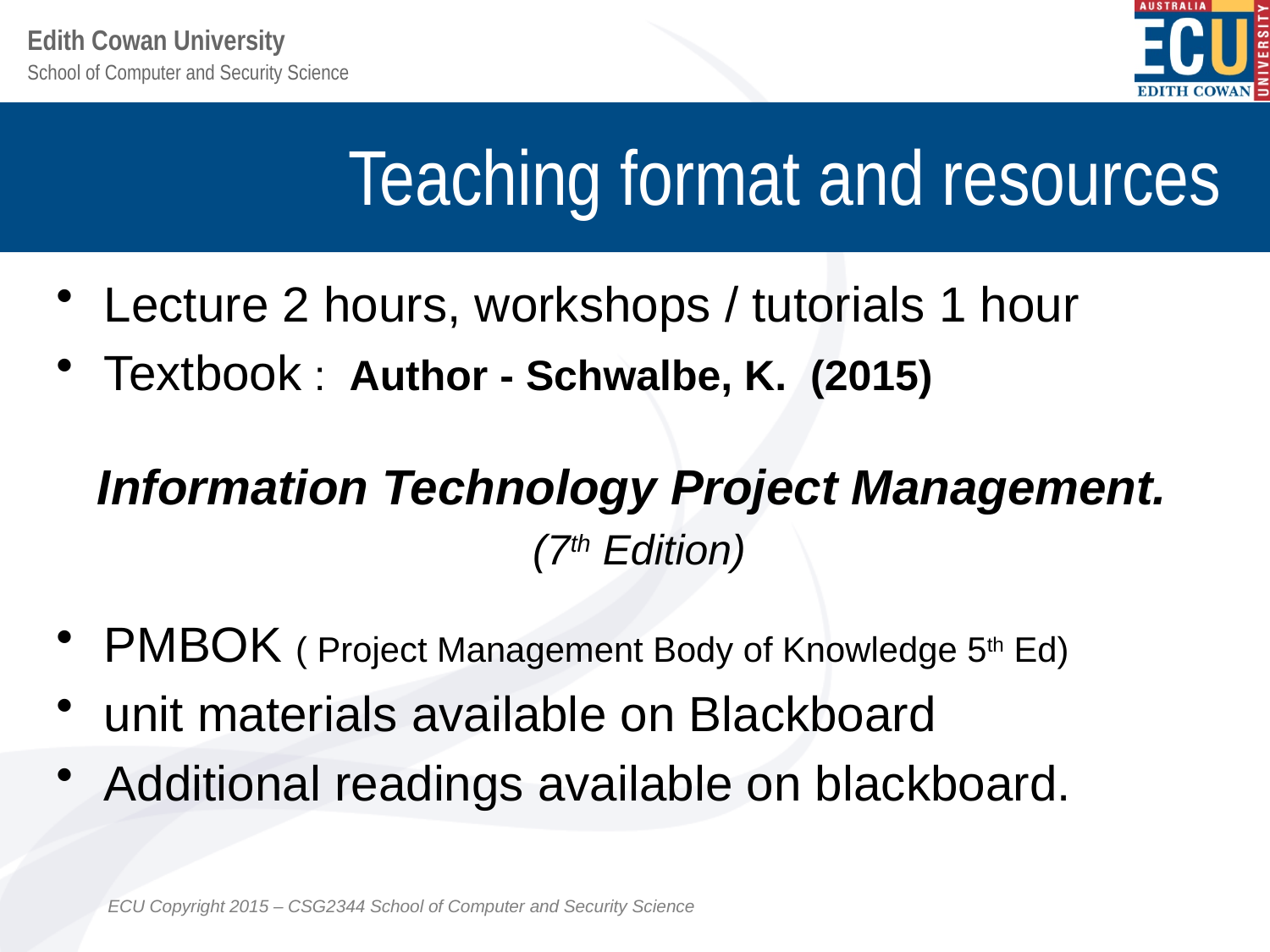

# Teaching format and resources
Lecture 2 hours, workshops / tutorials 1 hour
Textbook :  Author - Schwalbe, K.  (2015)

Information Technology Project Management.
(7th Edition)

PMBOK ( Project Management Body of Knowledge 5th Ed)
unit materials available on Blackboard
Additional readings available on blackboard.

ECU Copyright 2015 – CSG2344 School of Computer and Security Science